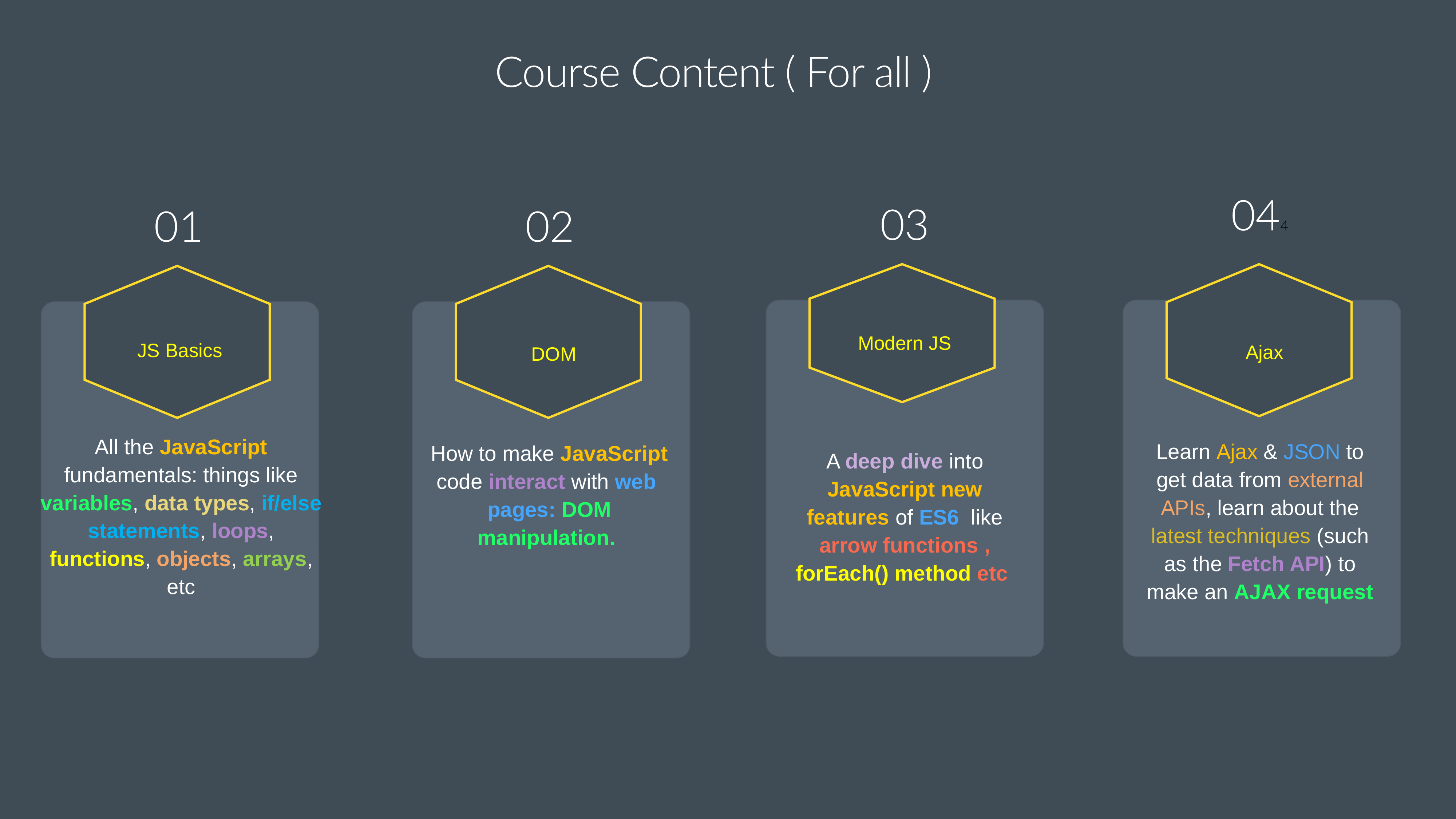

Course Content ( For all )
044
03
01
02

Modern JS
JS Basics
Ajax
DOM

All the JavaScript fundamentals: things like variables, data types, if/else statements, loops, functions, objects, arrays, etc
Learn Ajax & JSON to get data from external APIs, learn about the latest techniques (such as the Fetch API) to make an AJAX request
How to make JavaScript code interact with web  pages: DOM manipulation.
A deep dive into JavaScript new features of ES6  like arrow functions , forEach() method etc